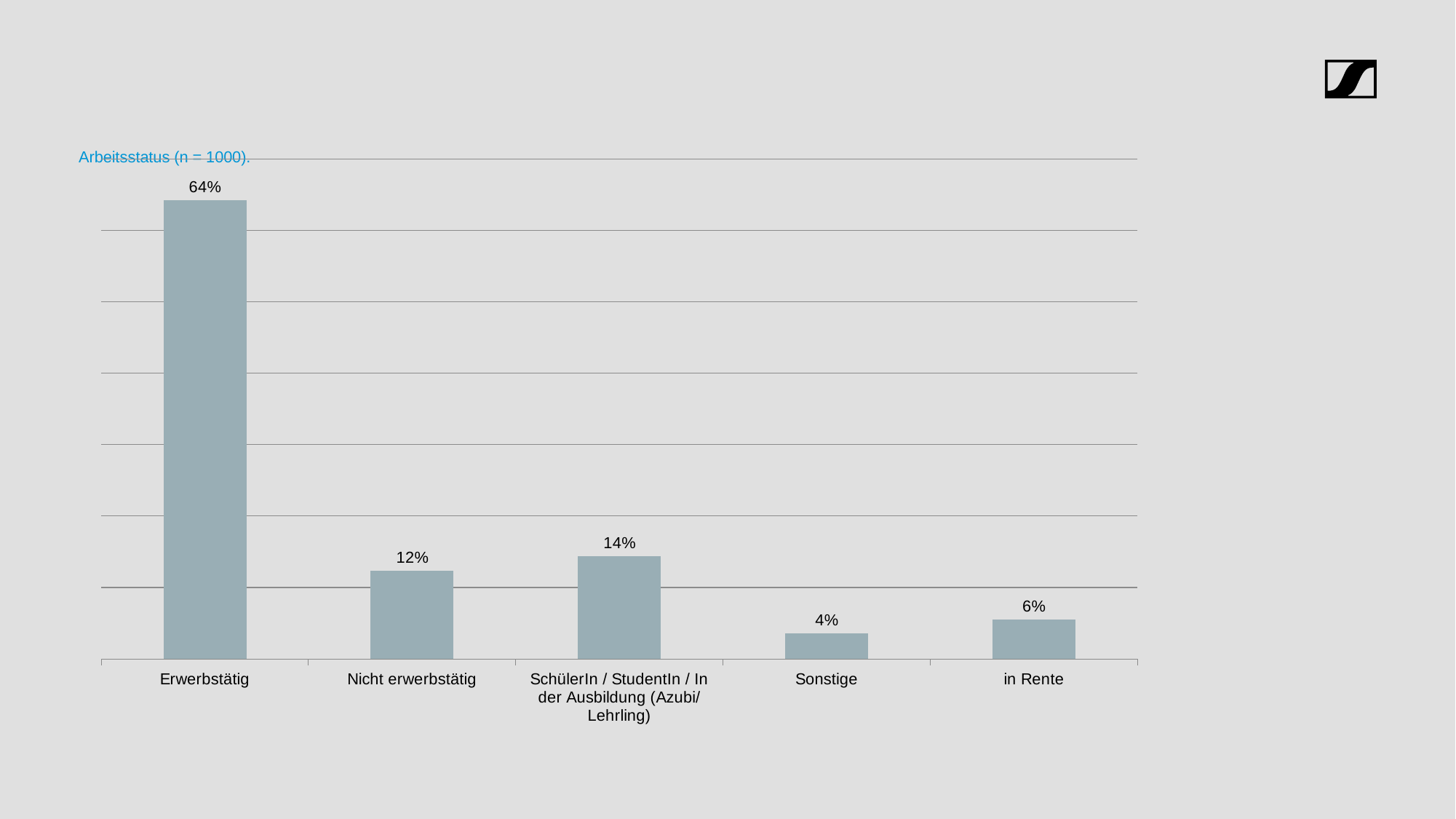

#
Arbeitsstatus (n = 1000).

### Chart

| Category |  |
|---|---|
| Erwerbstätig | 0.642 |
| Nicht erwerbstätig | 0.123 |
| SchülerIn / StudentIn / In der Ausbildung (Azubi/Lehrling) | 0.144 |
| Sonstige | 0.036 |
| in Rente | 0.055 |